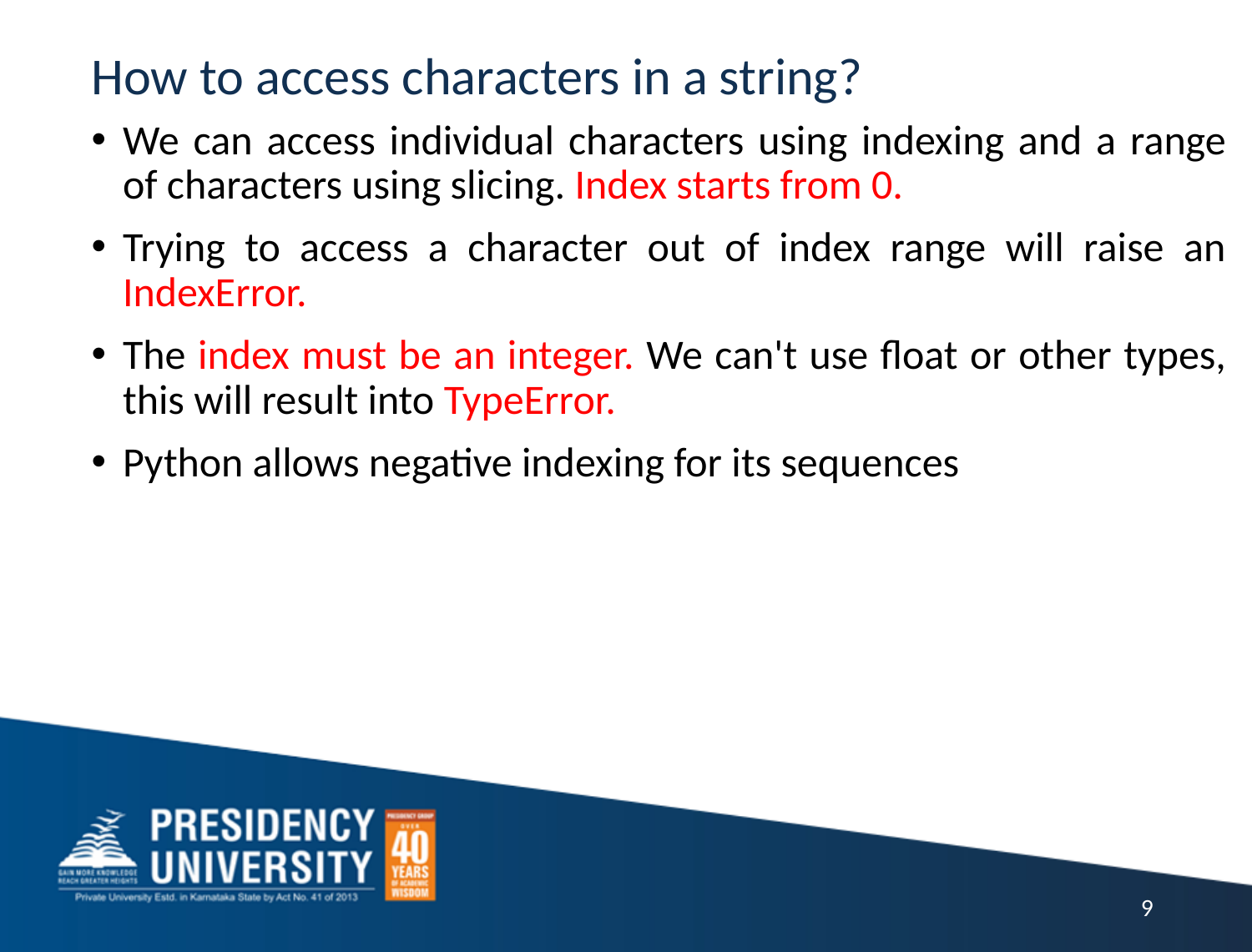

# How to access characters in a string?
We can access individual characters using indexing and a range of characters using slicing. Index starts from 0.
Trying to access a character out of index range will raise an IndexError.
The index must be an integer. We can't use float or other types, this will result into TypeError.
Python allows negative indexing for its sequences

9